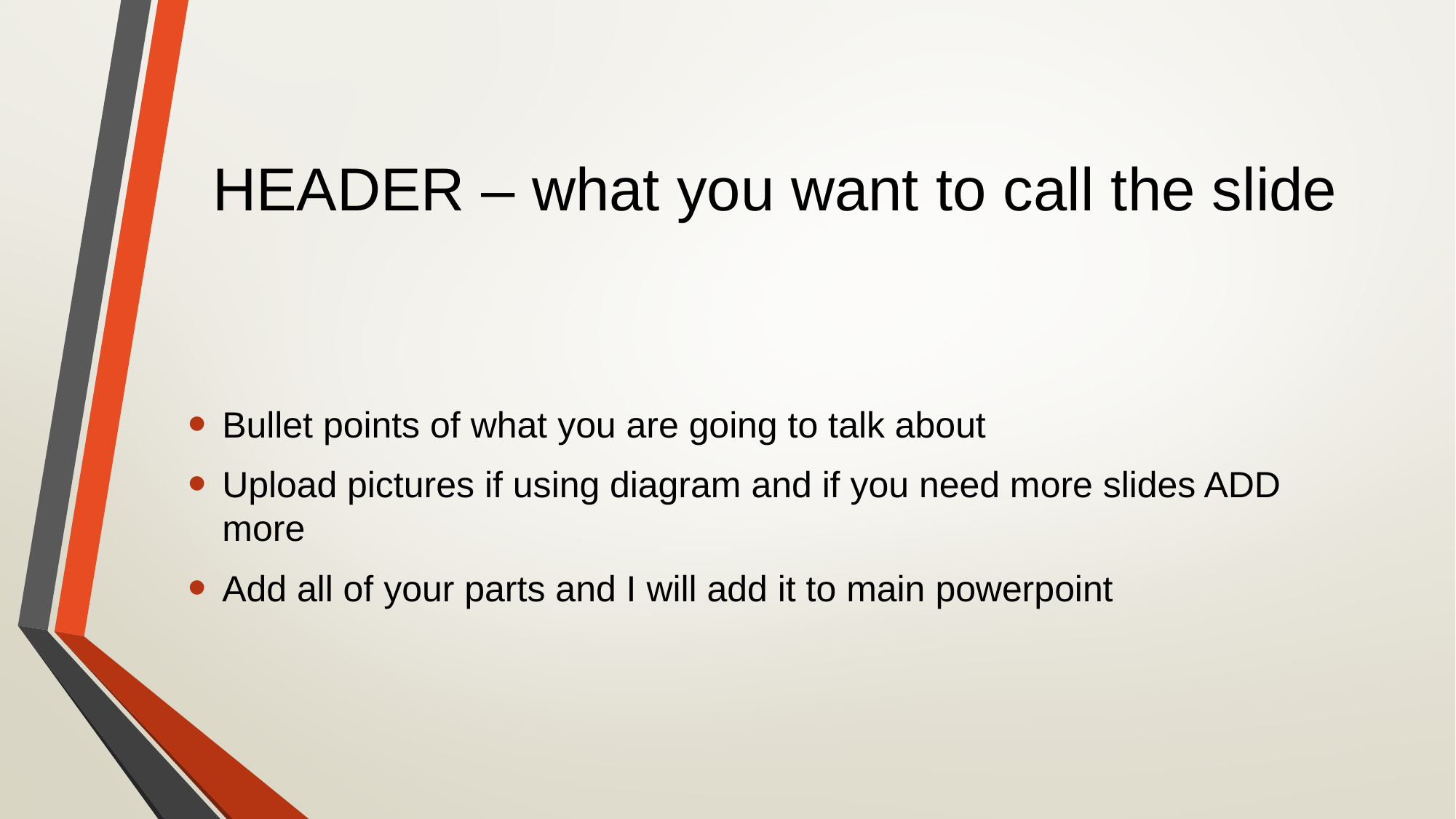

# HEADER – what you want to call the slide
Bullet points of what you are going to talk about
Upload pictures if using diagram and if you need more slides ADD more
Add all of your parts and I will add it to main powerpoint